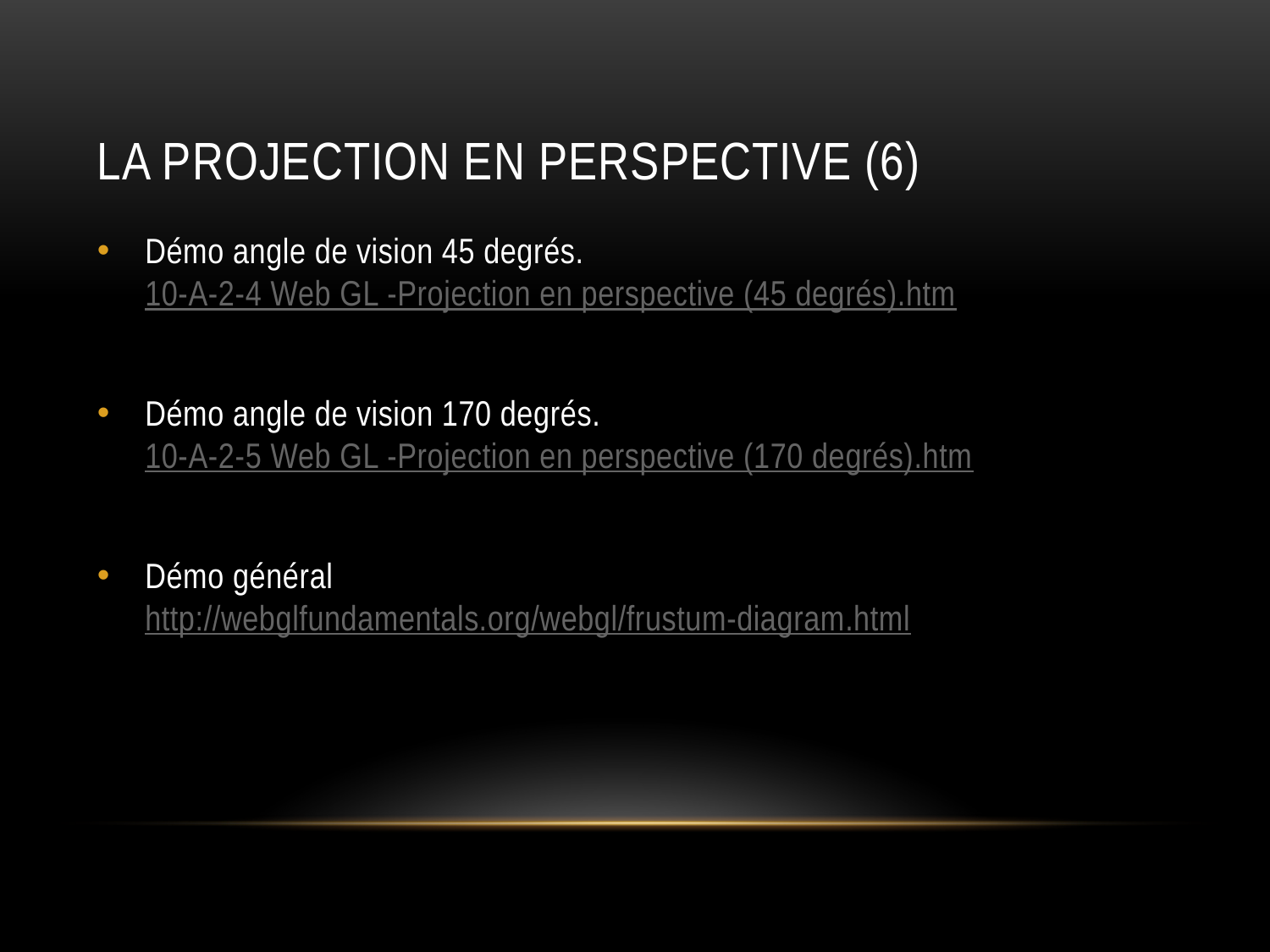

# La projection en perspective (6)
Démo angle de vision 45 degrés.
10-A-2-4 Web GL -Projection en perspective (45 degrés).htm

Démo angle de vision 170 degrés.
10-A-2-5 Web GL -Projection en perspective (170 degrés).htm

Démo général
http://webglfundamentals.org/webgl/frustum-diagram.html